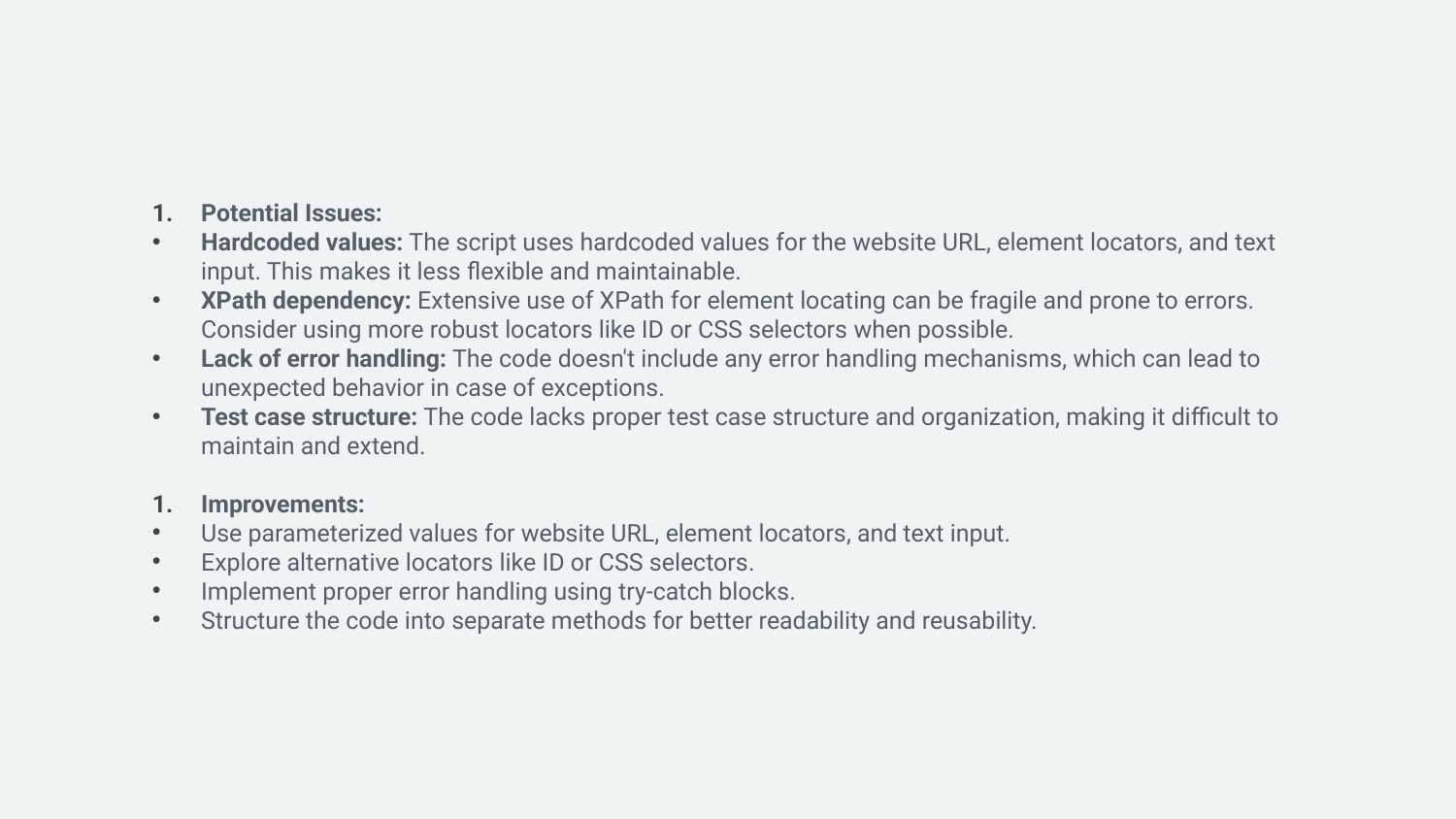

Potential Issues:
Hardcoded values: The script uses hardcoded values for the website URL, element locators, and text input. This makes it less flexible and maintainable.
XPath dependency: Extensive use of XPath for element locating can be fragile and prone to errors. Consider using more robust locators like ID or CSS selectors when possible.
Lack of error handling: The code doesn't include any error handling mechanisms, which can lead to unexpected behavior in case of exceptions.
Test case structure: The code lacks proper test case structure and organization, making it difficult to maintain and extend.

Improvements:
Use parameterized values for website URL, element locators, and text input.
Explore alternative locators like ID or CSS selectors.
Implement proper error handling using try-catch blocks.
Structure the code into separate methods for better readability and reusability.